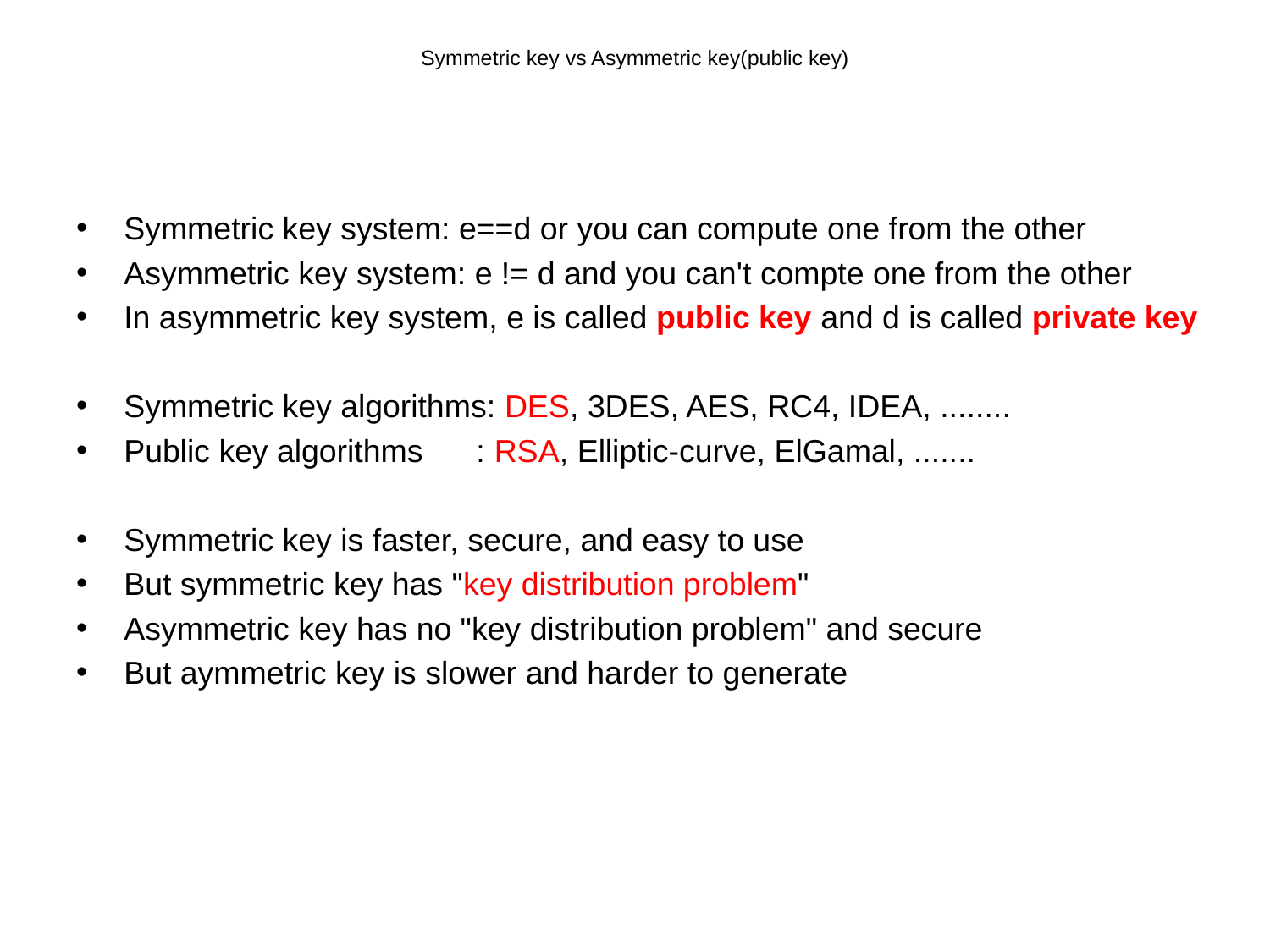

# Symmetric key vs Asymmetric key(public key)

Symmetric key system: e==d or you can compute one from the other
Asymmetric key system: e != d and you can't compte one from the other
In asymmetric key system, e is called public key and d is called private key

Symmetric key algorithms: DES, 3DES, AES, RC4, IDEA, ........
Public key algorithms      : RSA, Elliptic-curve, ElGamal, .......

Symmetric key is faster, secure, and easy to use
But symmetric key has "key distribution problem"
Asymmetric key has no "key distribution problem" and secure
But aymmetric key is slower and harder to generate